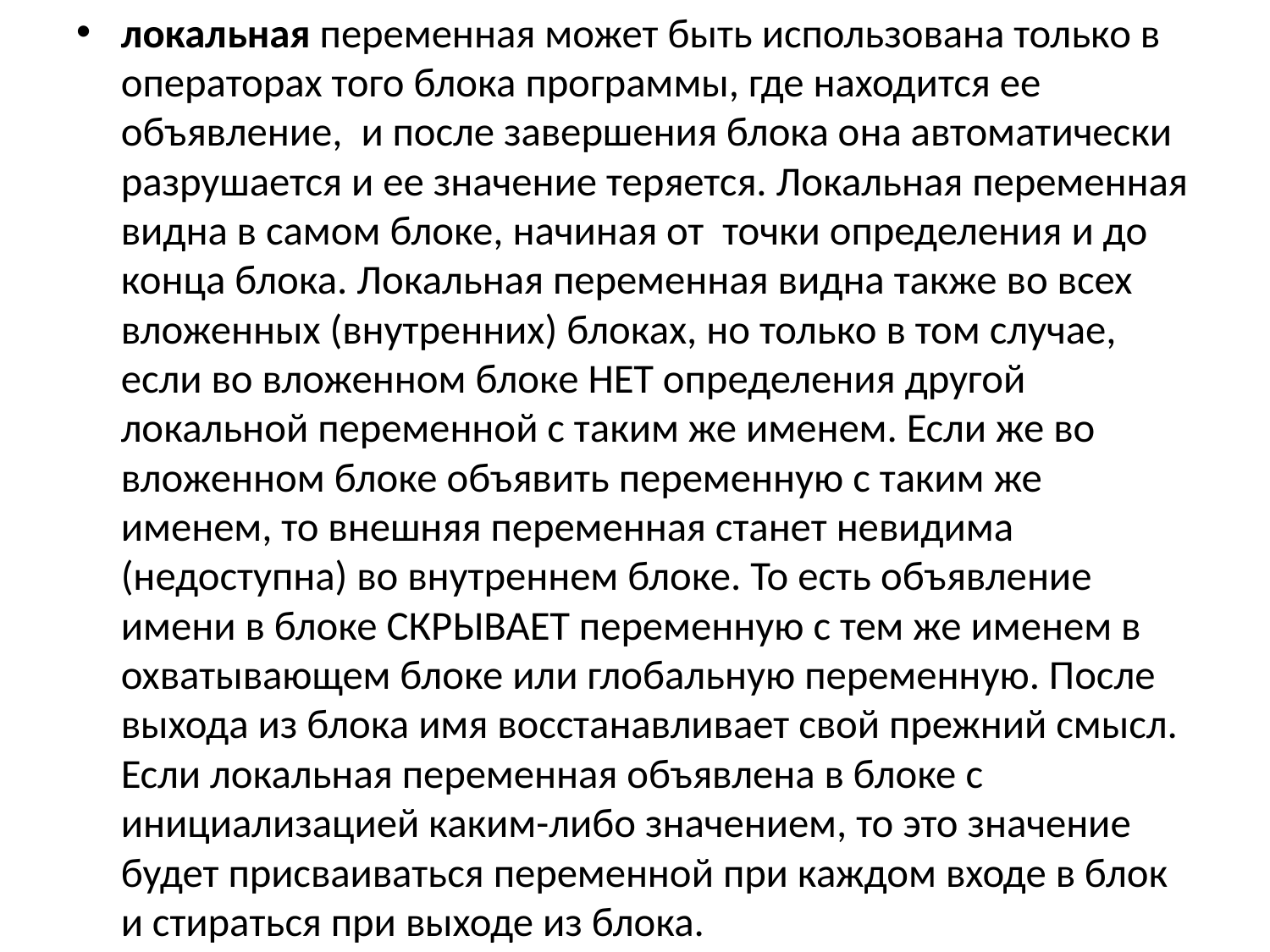

#
локальная переменная может быть использована только в операторах того блока программы, где находится ее объявление,  и после завершения блока она автоматически разрушается и ее значение теряется. Локальная переменная видна в самом блоке, начиная от  точки определения и до конца блока. Локальная переменная видна также во всех вложенных (внутренних) блоках, но только в том случае, если во вложенном блоке НЕТ определения другой локальной переменной с таким же именем. Если же во вложенном блоке объявить переменную с таким же именем, то внешняя переменная станет невидима (недоступна) во внутреннем блоке. То есть объявление имени в блоке СКРЫВАЕТ переменную с тем же именем в охватывающем блоке или глобальную переменную. После выхода из блока имя восстанавливает свой прежний смысл. Если локальная переменная объявлена в блоке с инициализацией каким-либо значением, то это значение будет присваиваться переменной при каждом входе в блок и стираться при выходе из блока.